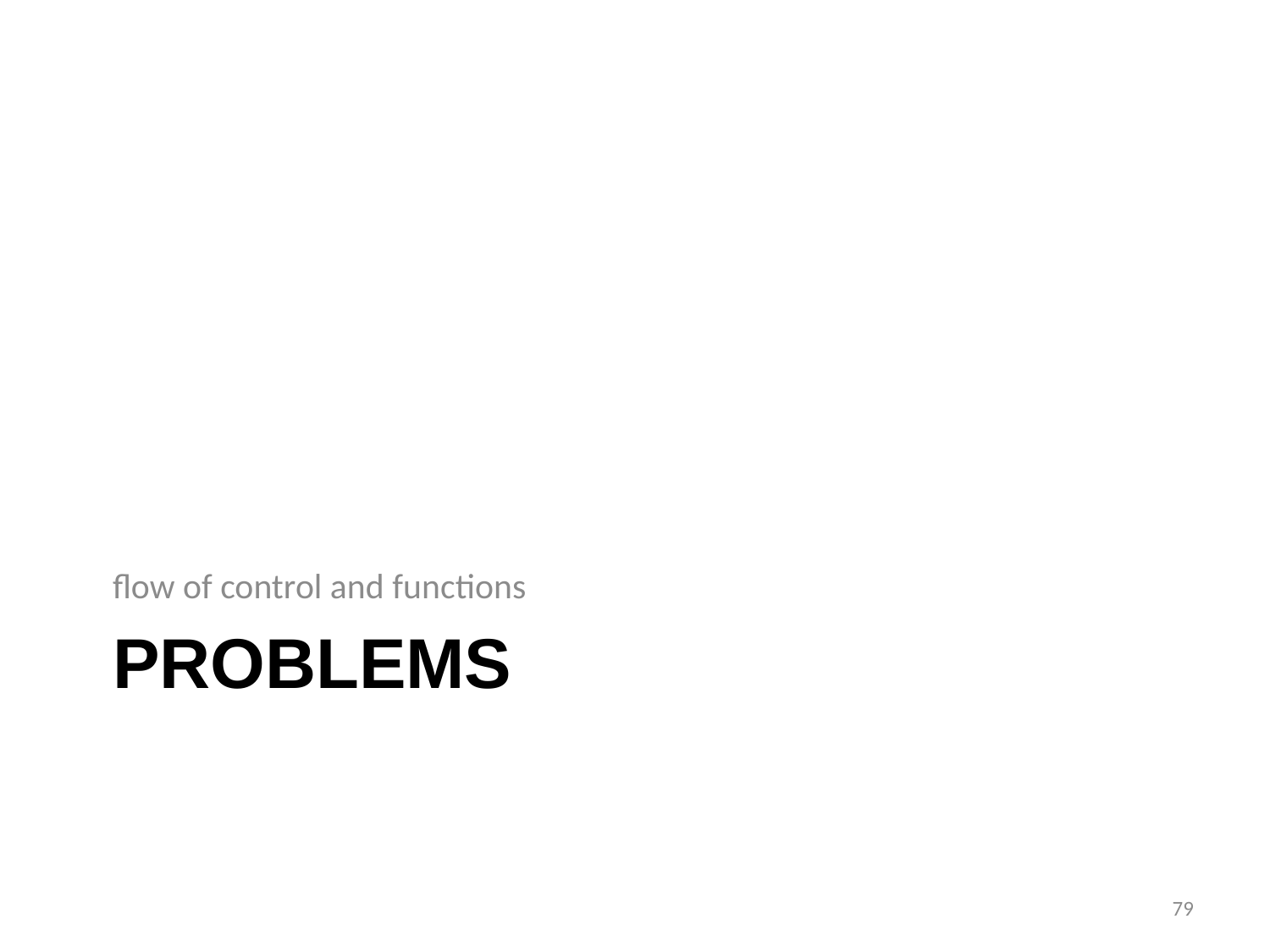

flow of control and functions
Problems
79